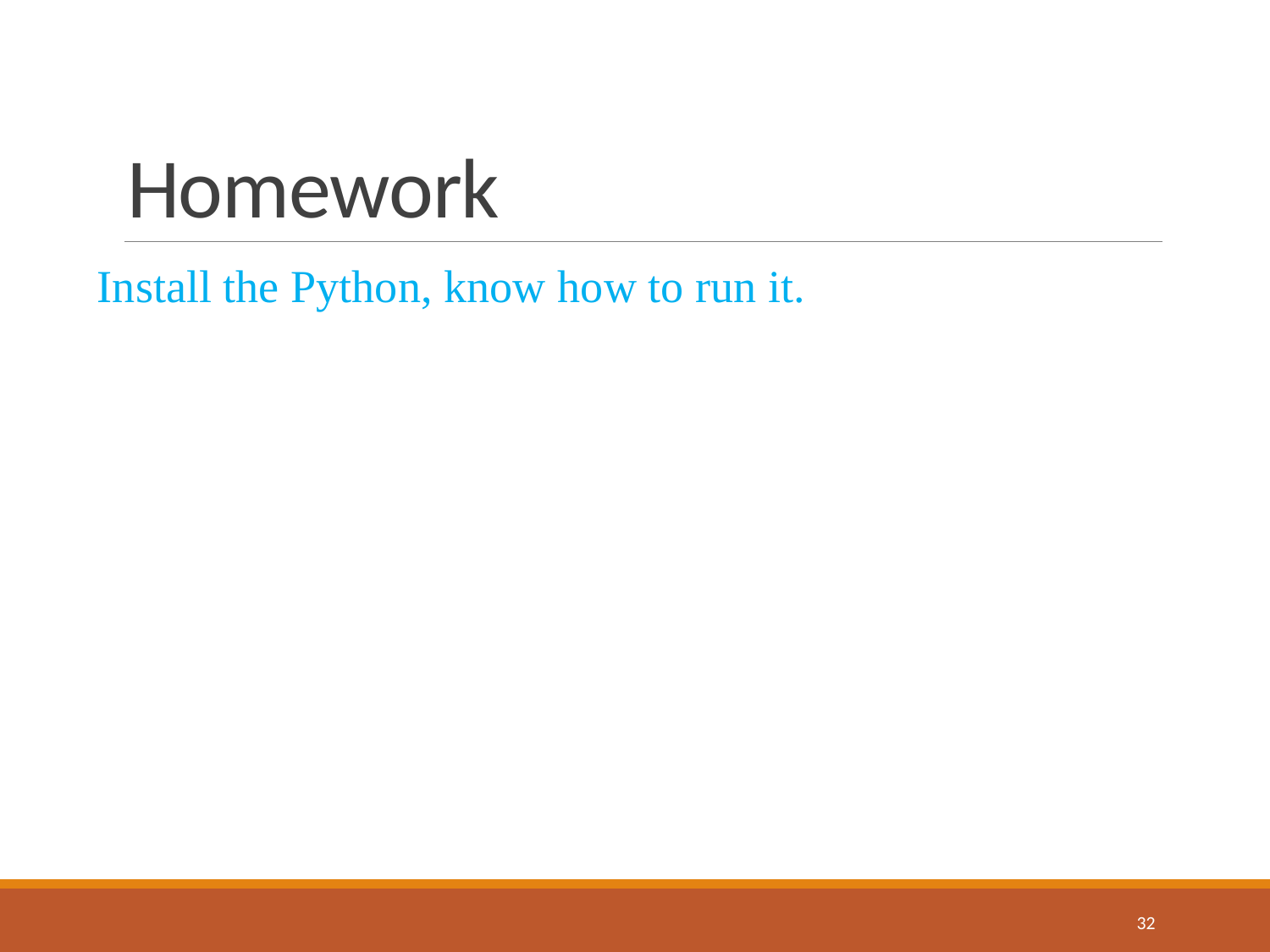

# Homework
Install the Python, know how to run it.

32